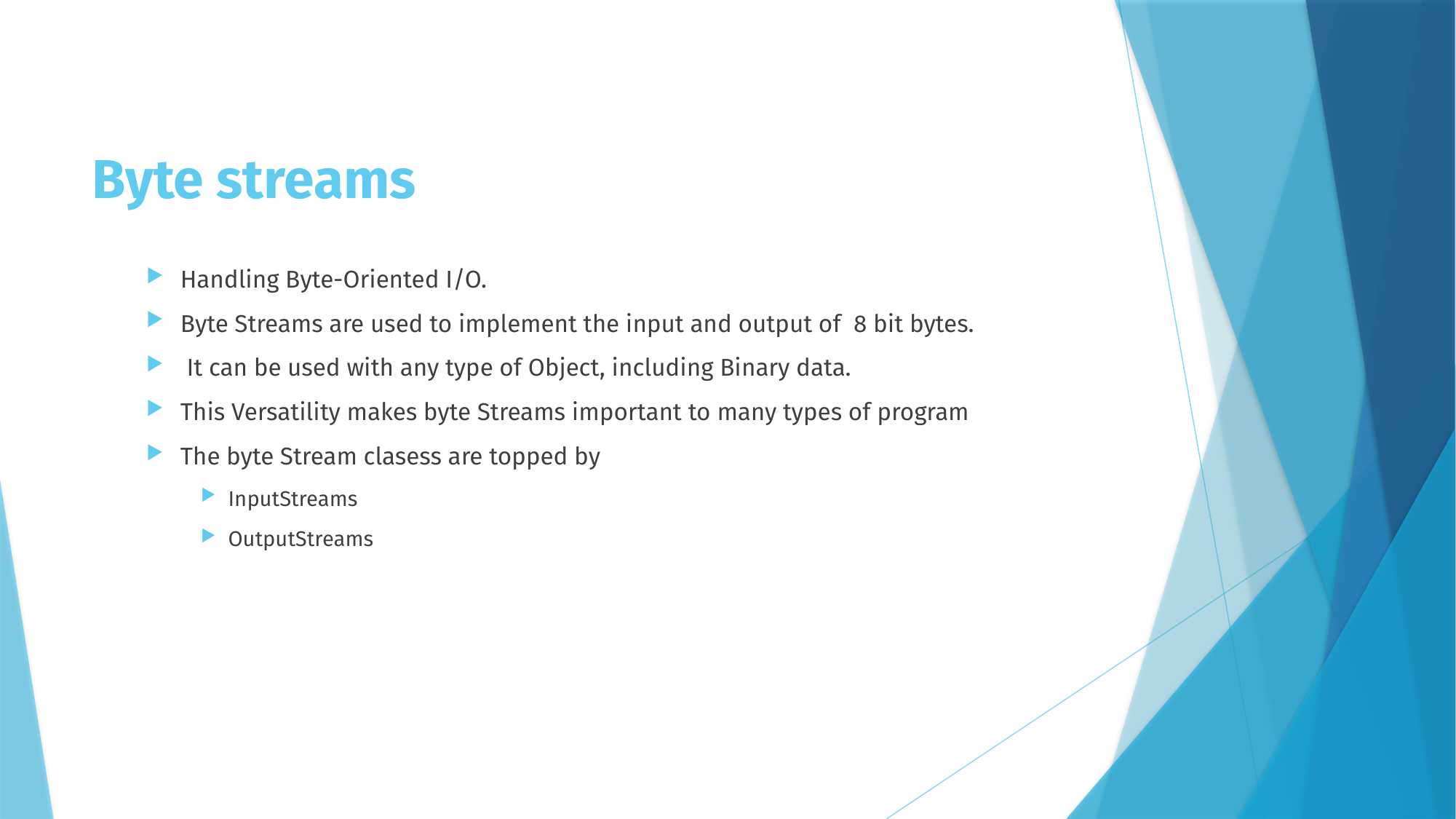

# Byte streams
Handling Byte-Oriented I/O.
Byte Streams are used to implement the input and output of  8 bit bytes.
 It can be used with any type of Object, including Binary data.
This Versatility makes byte Streams important to many types of program
The byte Stream clasess are topped by
InputStreams
OutputStreams